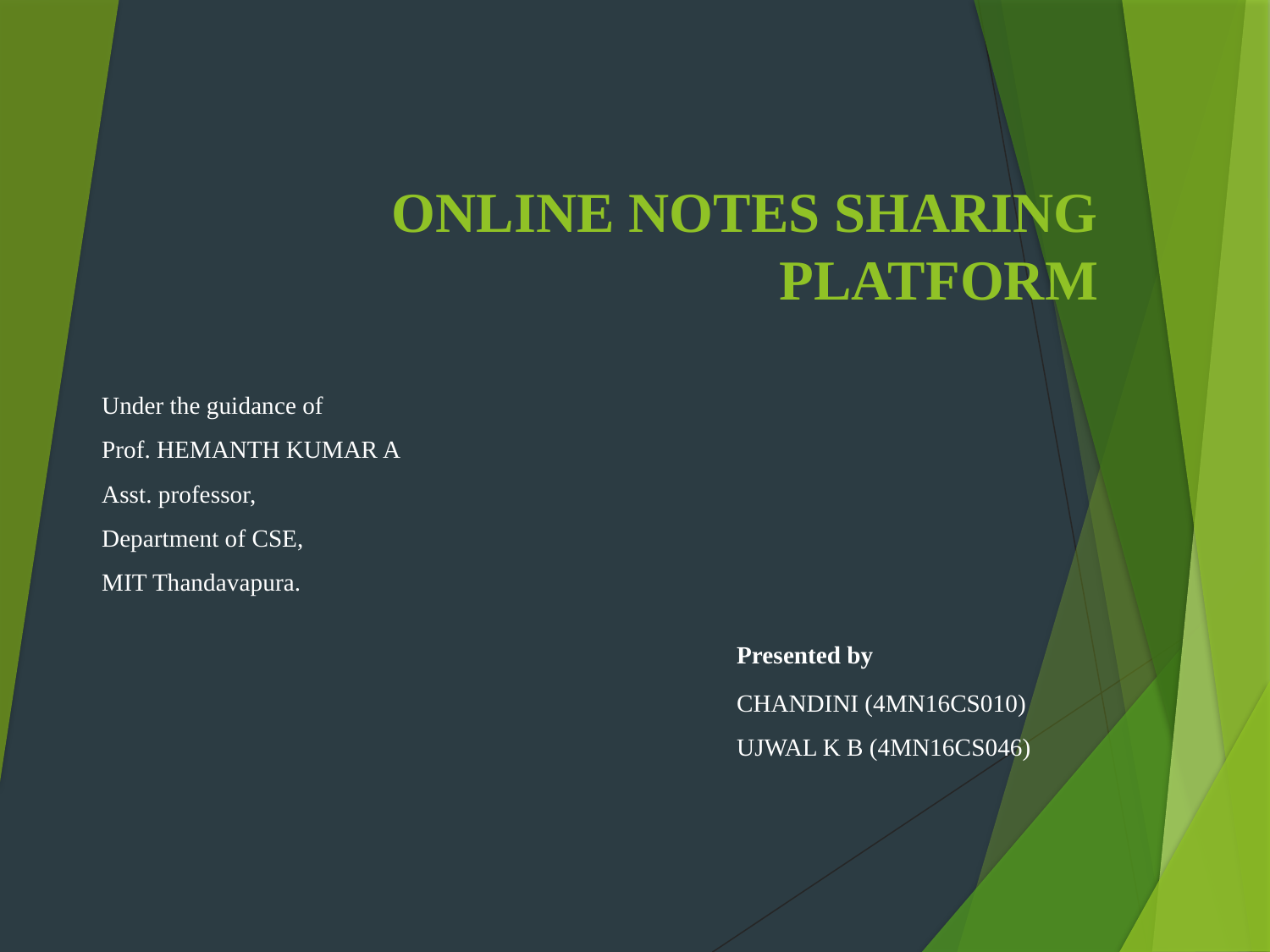

# ONLINE NOTES SHARING PLATFORM

Under the guidance of
Prof. HEMANTH KUMAR A
Asst. professor,
Department of CSE,
MIT Thandavapura.
					Presented by
					CHANDINI (4MN16CS010)
					UJWAL K B (4MN16CS046)